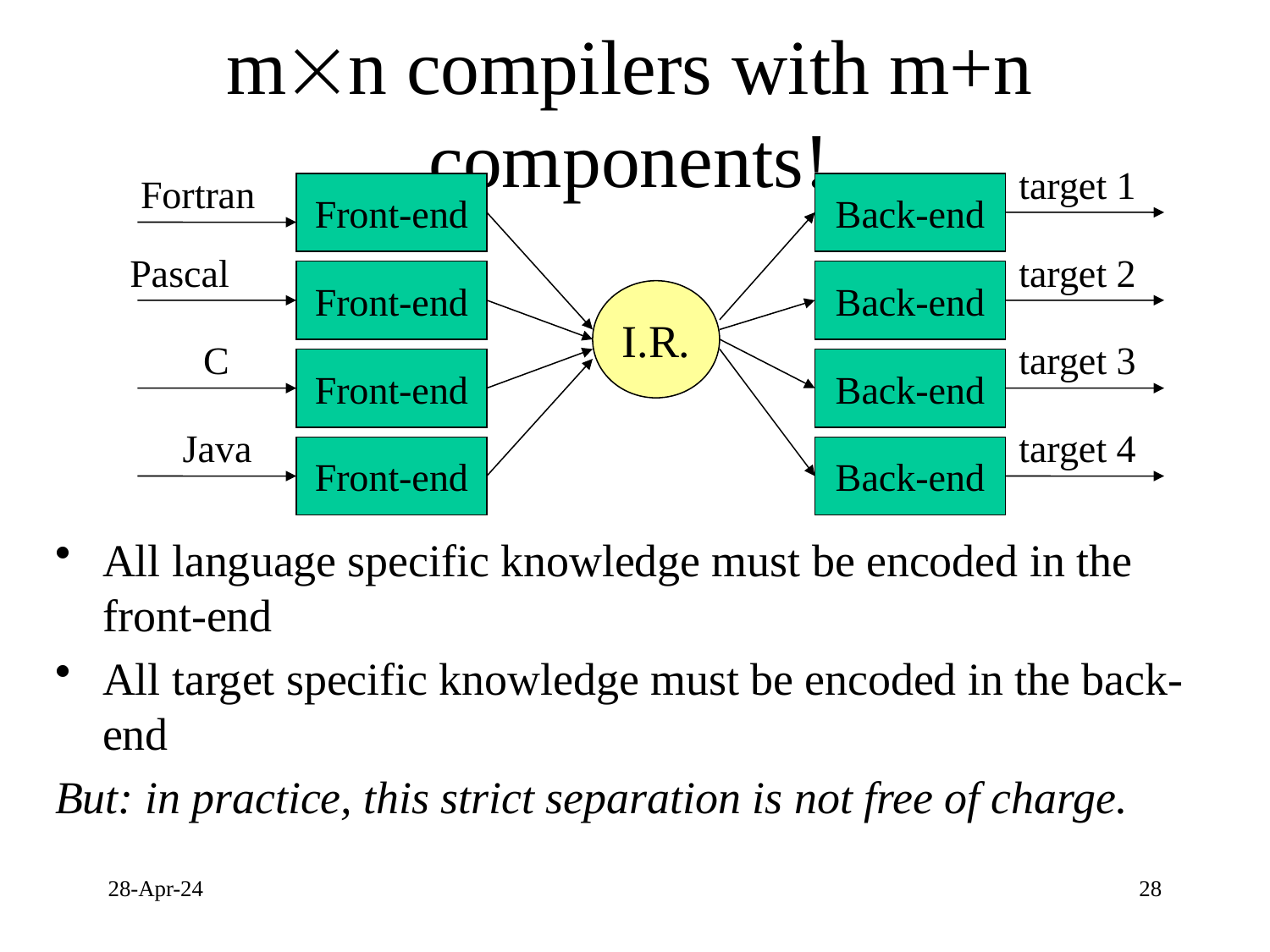

# m×n compilers with m+n components!
target 1
Fortran
Front-end
Back-end

Pascal
target 2
Front-end
Back-end
I.R.

C
target 3

Front-end

Back-end

Java
target 4
Front-end
Back-end

All language specific knowledge must be encoded in the front-end
All target specific knowledge must be encoded in the back-end
But: in practice, this strict separation is not free of charge.
28-Apr-24
28